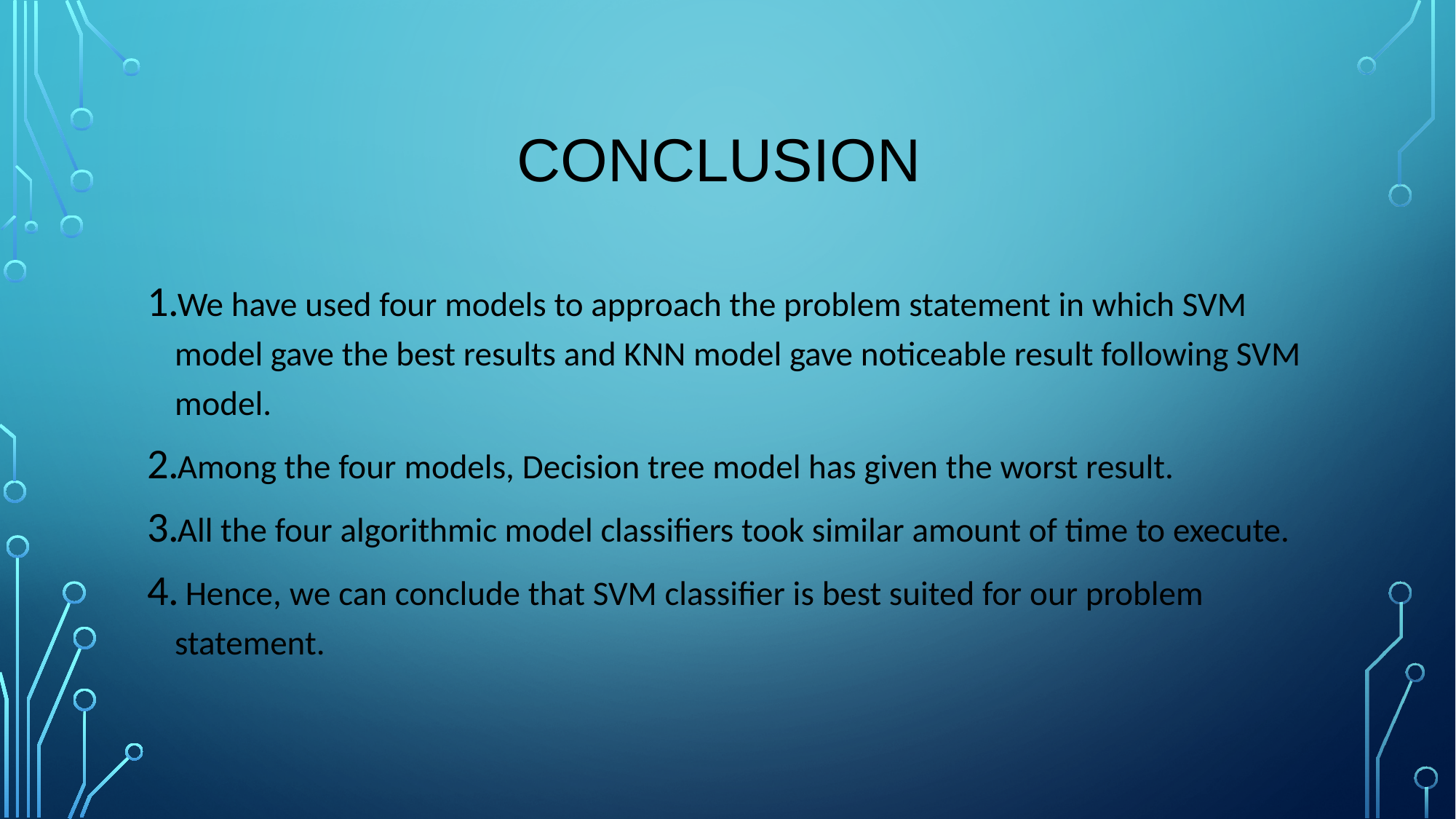

# CONCLUSION
We have used four models to approach the problem statement in which SVM model gave the best results and KNN model gave noticeable result following SVM model.
Among the four models, Decision tree model has given the worst result.
All the four algorithmic model classifiers took similar amount of time to execute.
 Hence, we can conclude that SVM classifier is best suited for our problem statement.